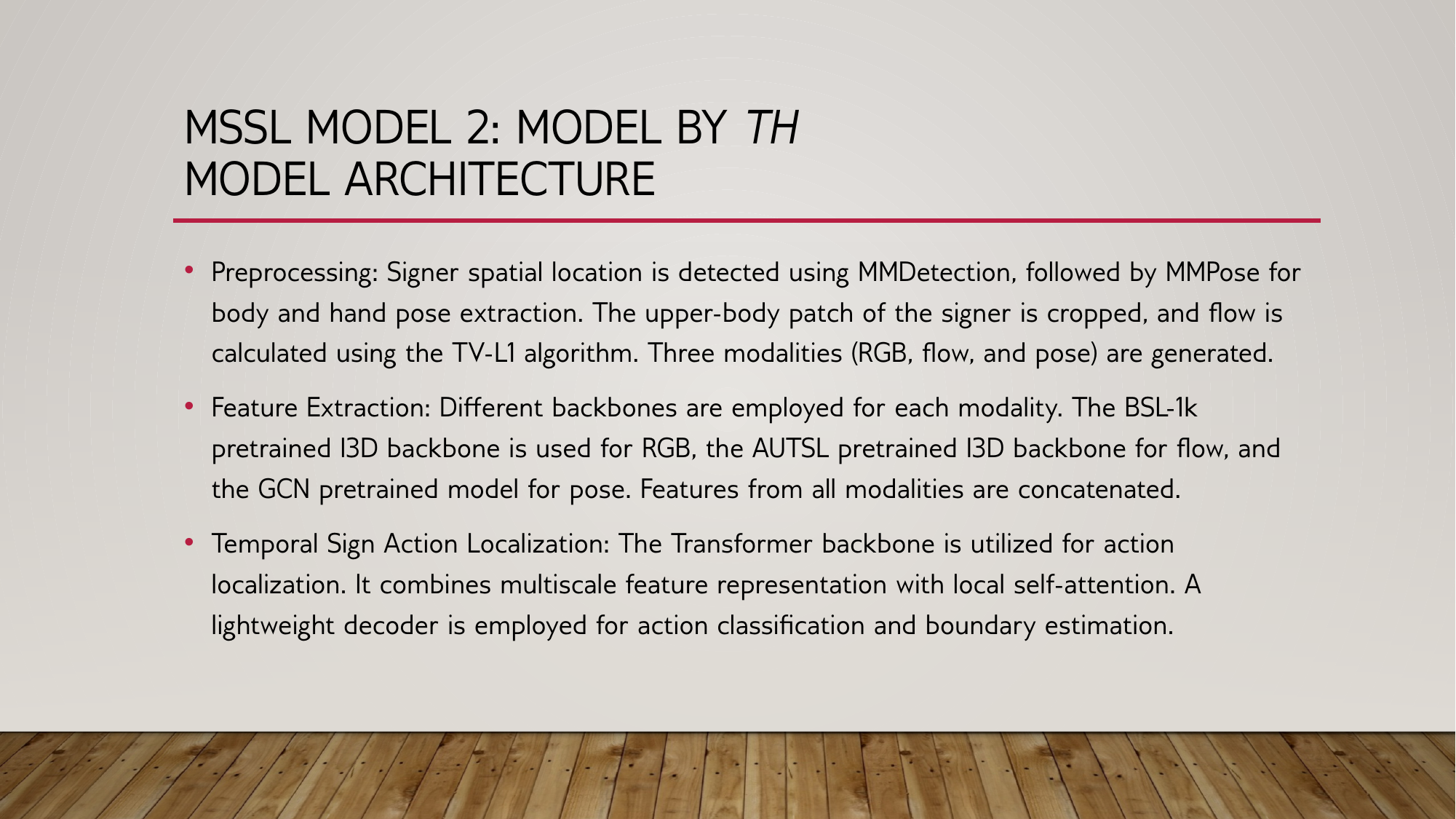

# MSSL MODEL 2: Model by th Model Architecture
Preprocessing: Signer spatial location is detected using MMDetection, followed by MMPose for body and hand pose extraction. The upper-body patch of the signer is cropped, and flow is calculated using the TV-L1 algorithm. Three modalities (RGB, flow, and pose) are generated.
Feature Extraction: Different backbones are employed for each modality. The BSL-1k pretrained I3D backbone is used for RGB, the AUTSL pretrained I3D backbone for flow, and the GCN pretrained model for pose. Features from all modalities are concatenated.
Temporal Sign Action Localization: The Transformer backbone is utilized for action localization. It combines multiscale feature representation with local self-attention. A lightweight decoder is employed for action classification and boundary estimation.